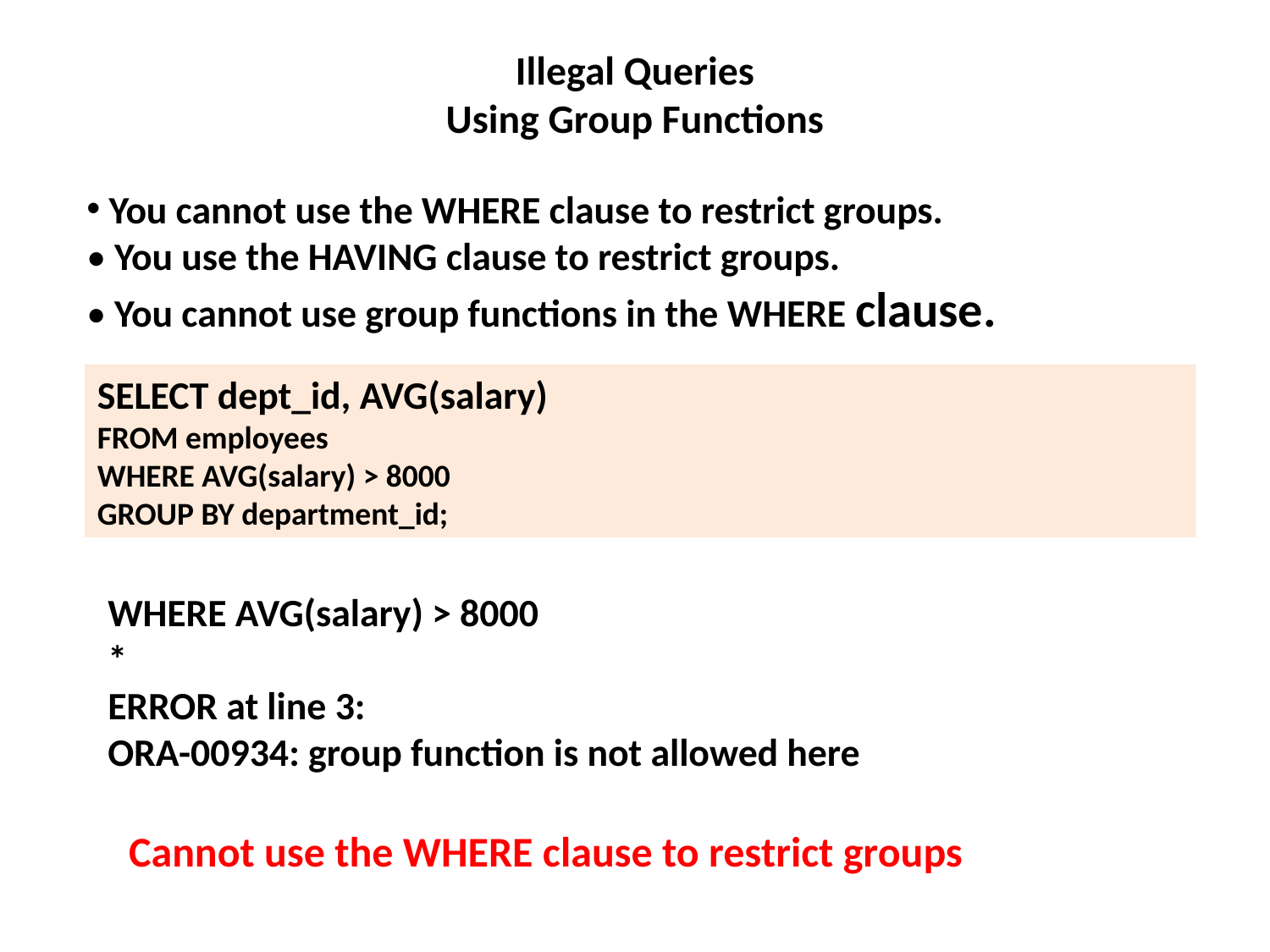

# Illegal Queries Using Group Functions
 You cannot use the WHERE clause to restrict groups.
• You use the HAVING clause to restrict groups.
• You cannot use group functions in the WHERE clause.

SELECT dept_id, AVG(salary)
FROM employees
WHERE AVG(salary) > 8000
GROUP BY department_id;
WHERE AVG(salary) > 8000
*
ERROR at line 3:
ORA-00934: group function is not allowed here

Cannot use the WHERE clause to restrict groups